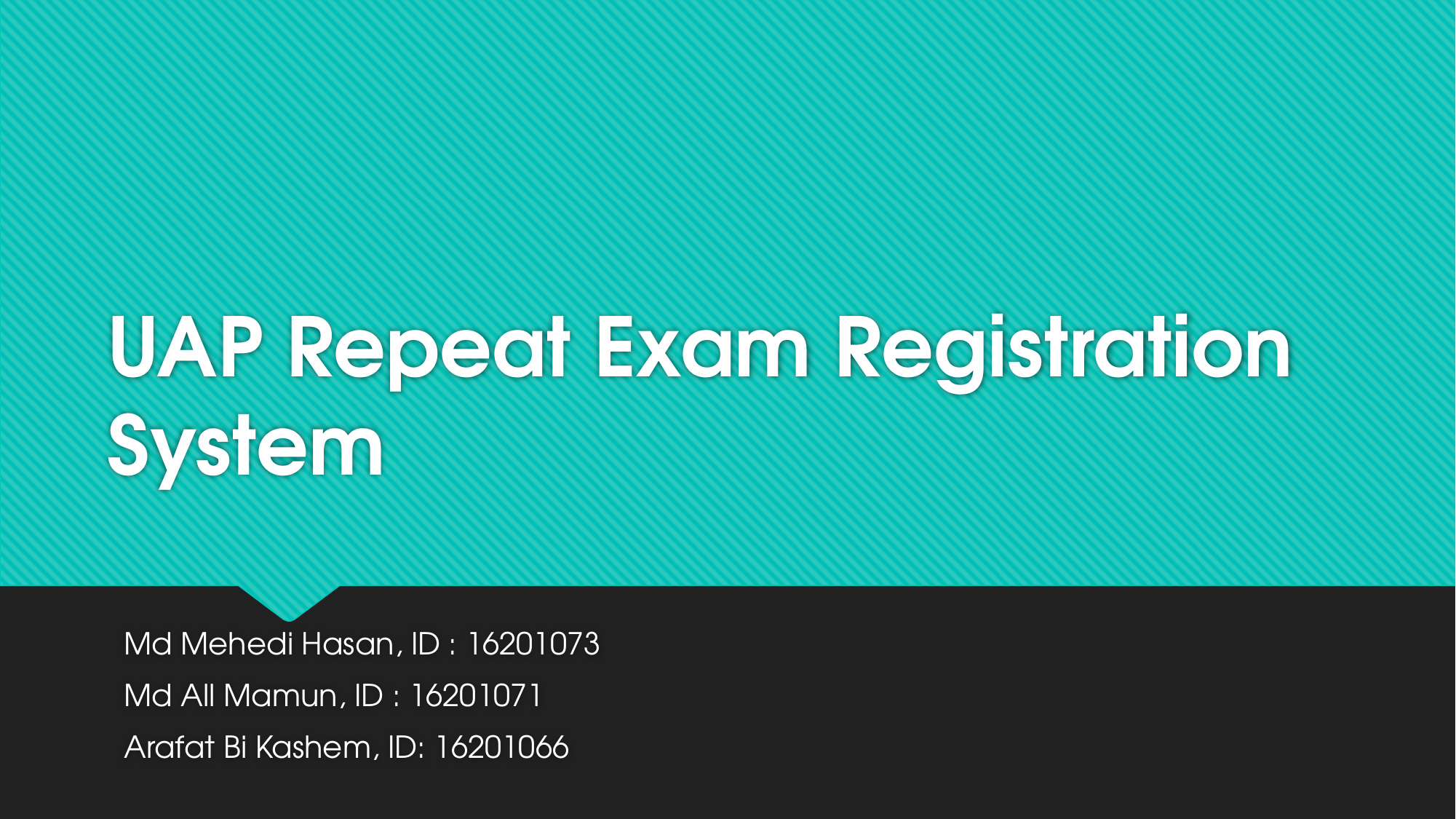

# UAP Repeat Exam Registration System
Md Mehedi Hasan, ID : 16201073
Md All Mamun, ID : 16201071
Arafat Bi Kashem, ID: 16201066